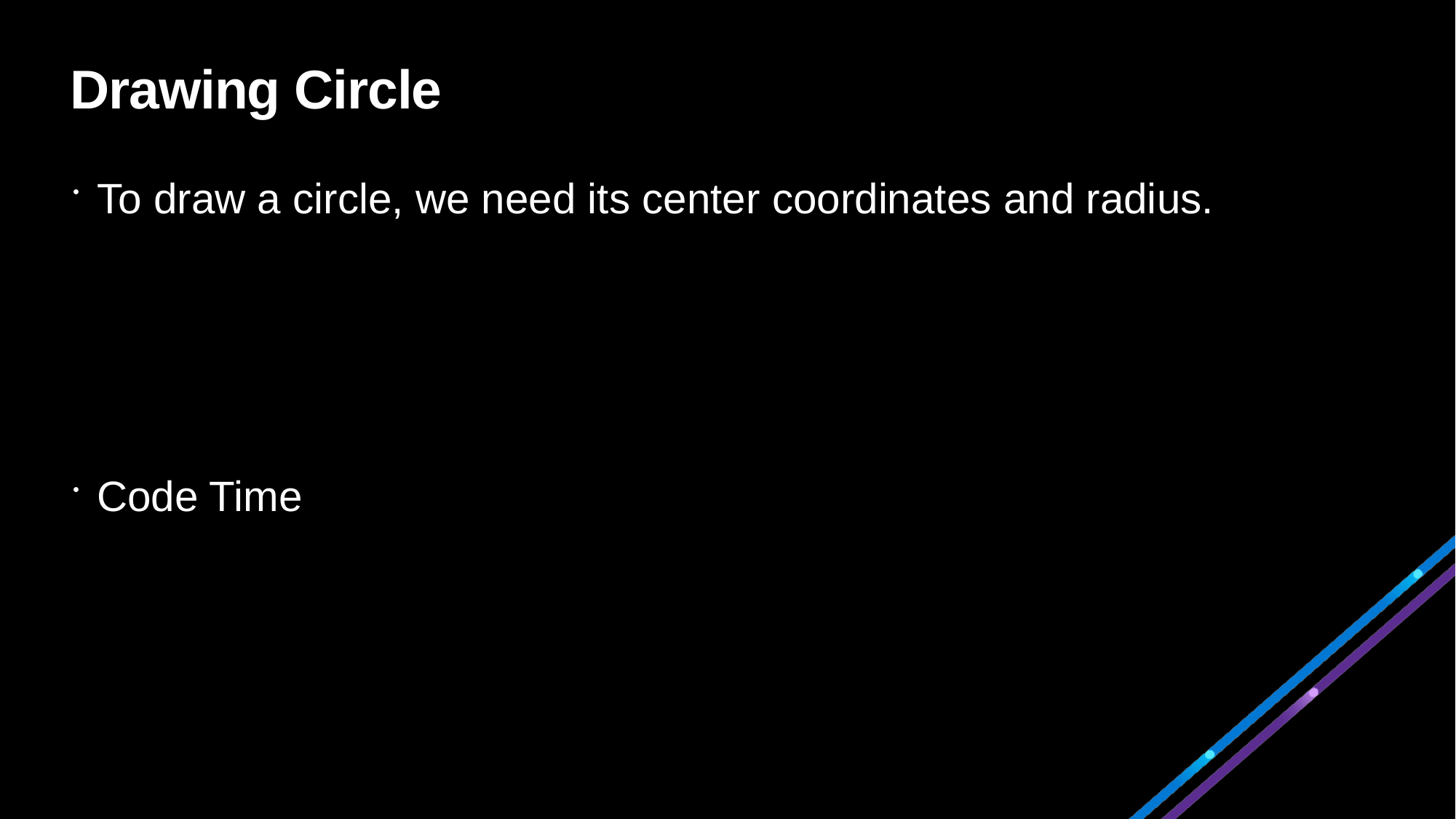

# Drawing Circle
To draw a circle, we need its center coordinates and radius.

Code Time